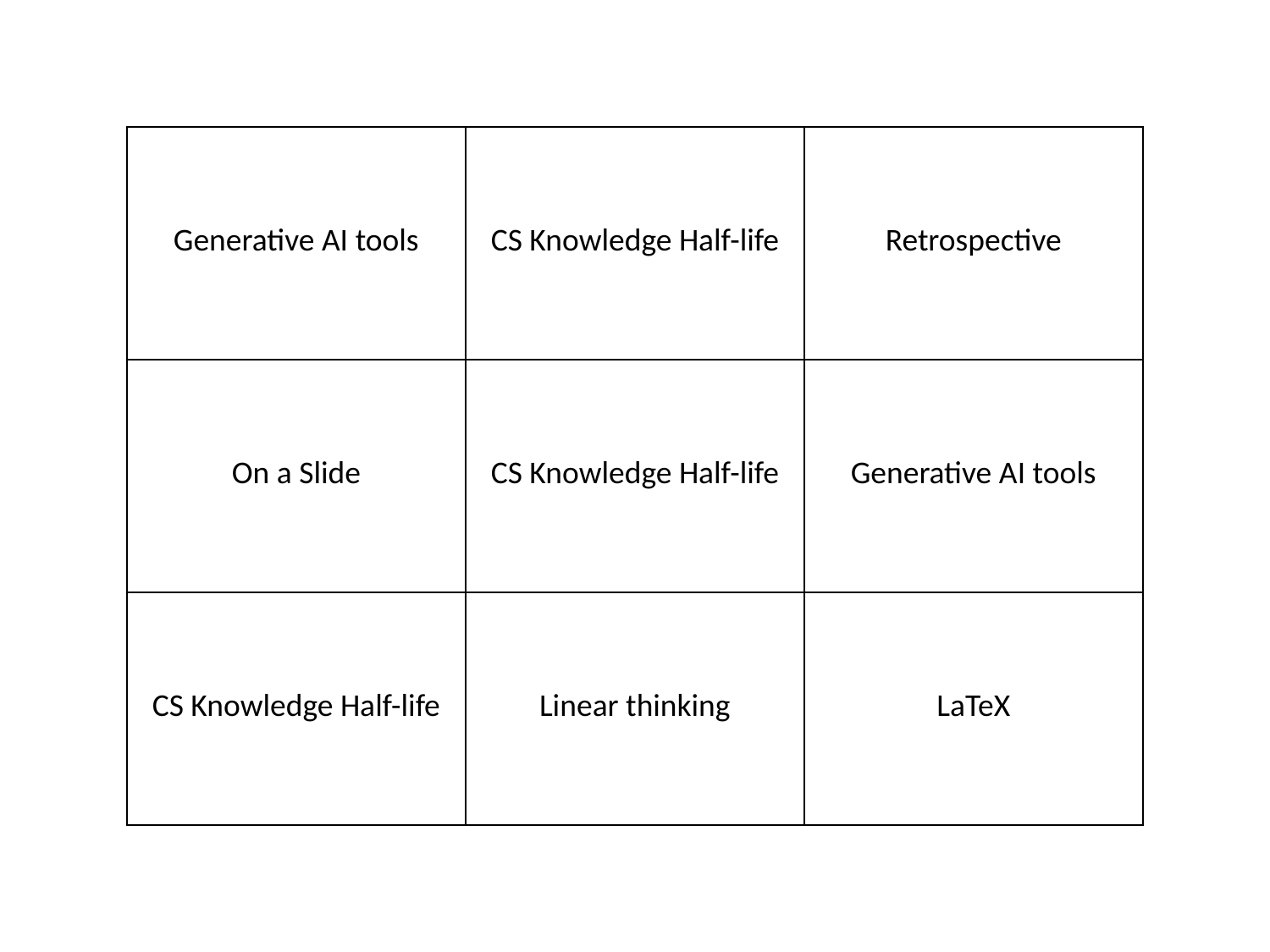

| Generative AI tools | CS Knowledge Half-life | Retrospective |
| --- | --- | --- |
| On a Slide | CS Knowledge Half-life | Generative AI tools |
| CS Knowledge Half-life | Linear thinking | LaTeX |